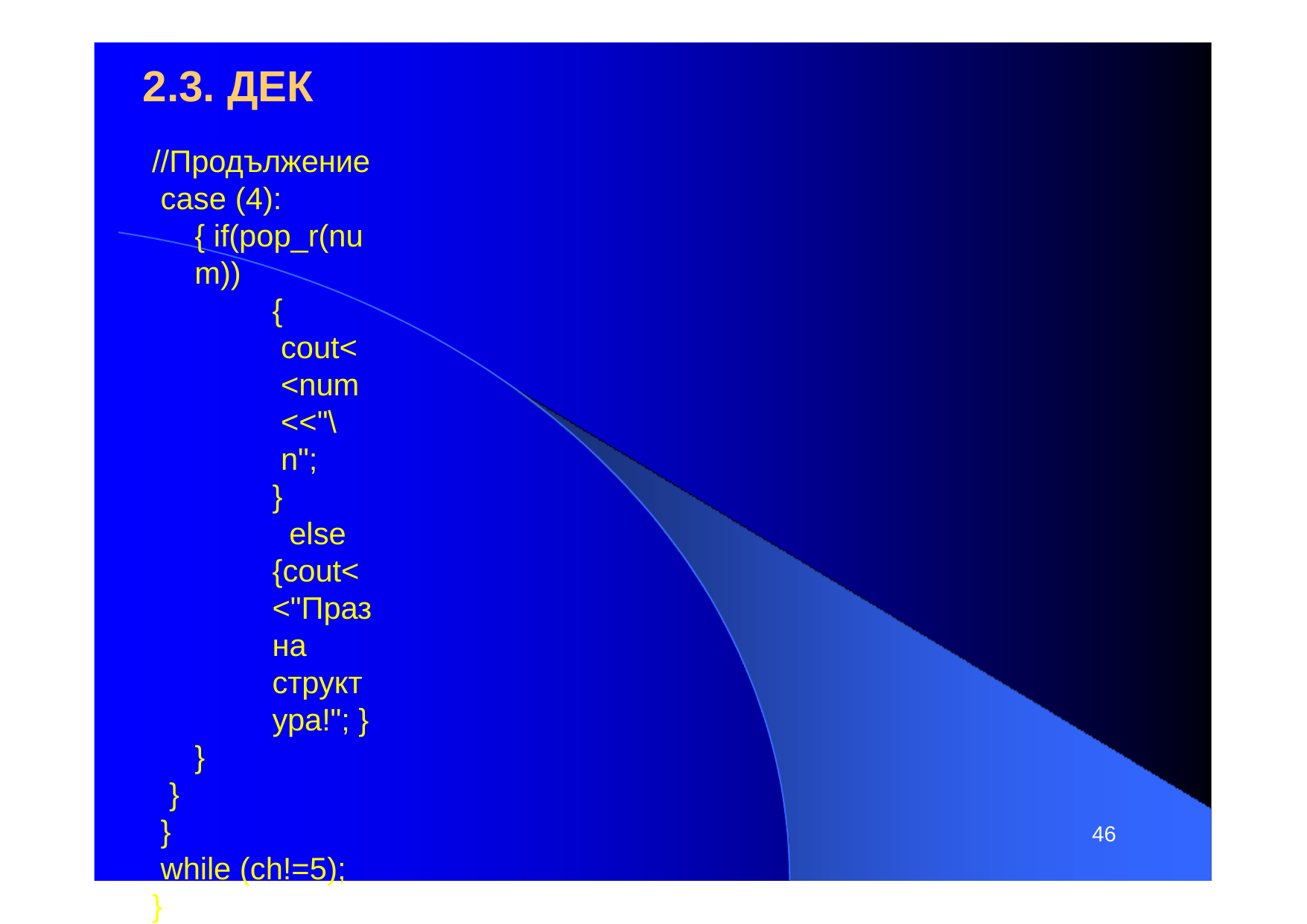

# 2.3. ДЕК
//Продължение  case (4):
{ if(pop_r(num))
{
cout<<num<<"\n";
}
else
{cout<<"Празна структура!"; }
}
}
}
while (ch!=5);
}
46